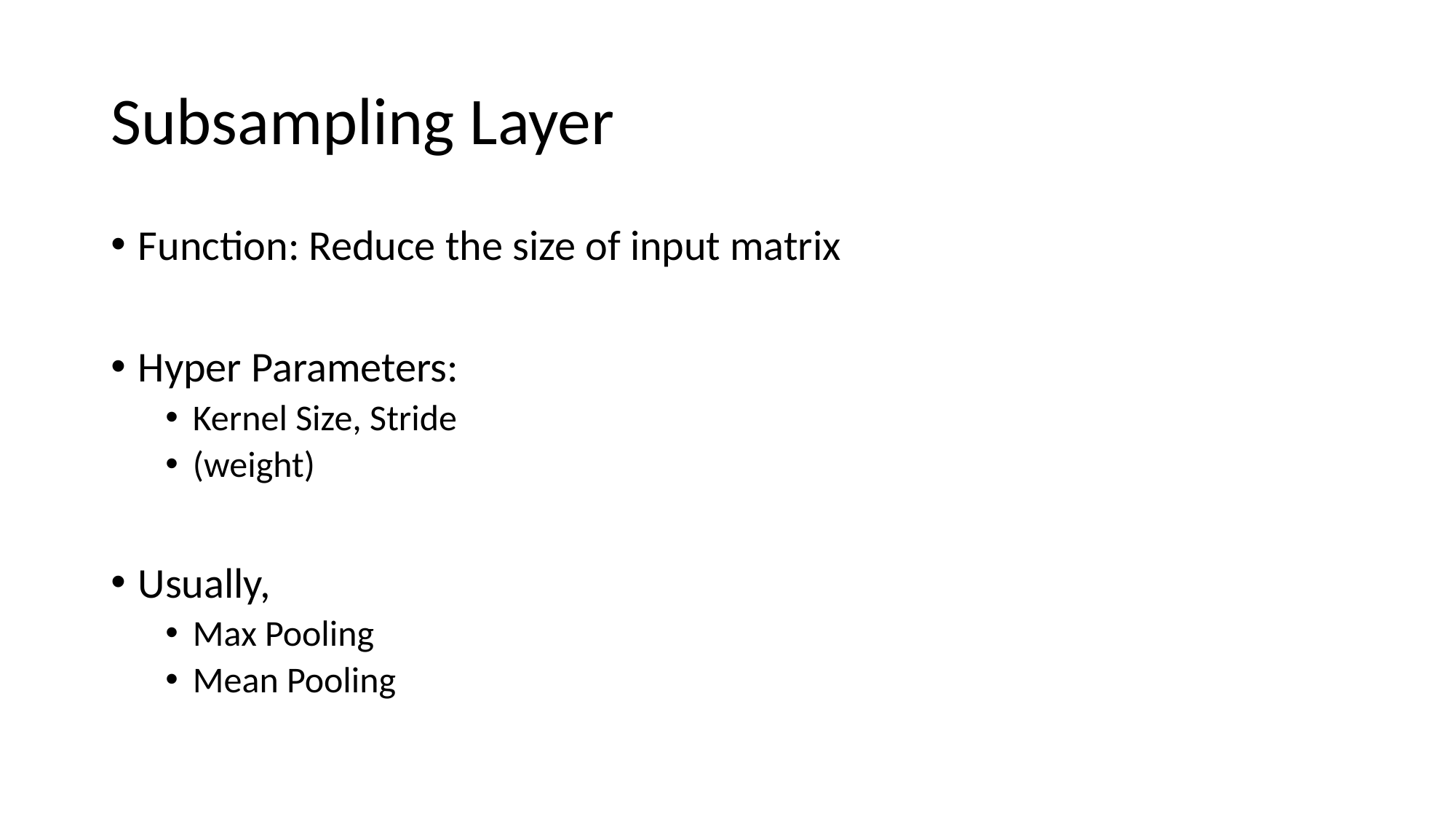

# Subsampling Layer
Function: Reduce the size of input matrix

Hyper Parameters:
Kernel Size, Stride
(weight)

Usually,
Max Pooling
Mean Pooling